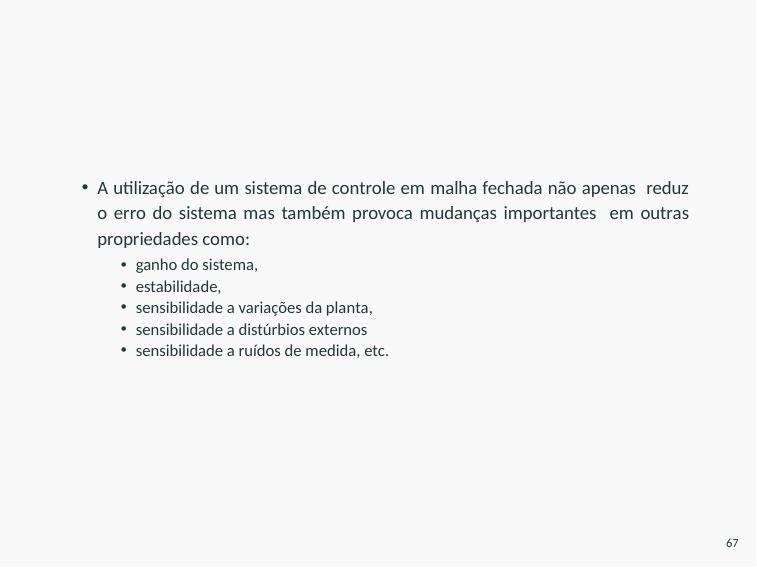

A utilização de um sistema de controle em malha fechada não apenas  reduz o erro do sistema mas também provoca mudanças importantes  em outras propriedades como:
ganho do sistema,
estabilidade,
sensibilidade a variações da planta,
sensibilidade a distúrbios externos
sensibilidade a ruídos de medida, etc.
67